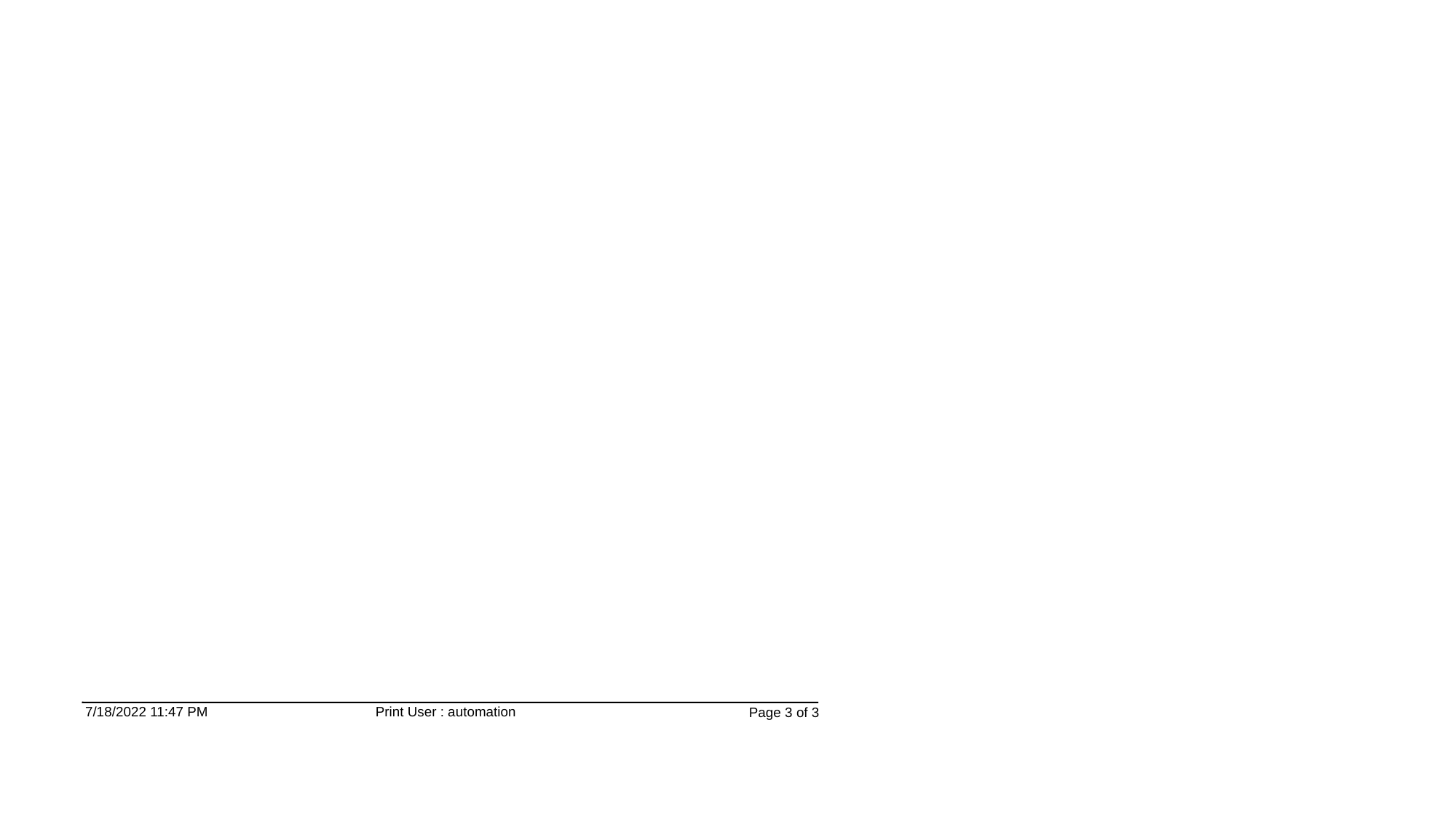

7/18/2022 11:47 PM
Print User : automation
Page 3 of 3